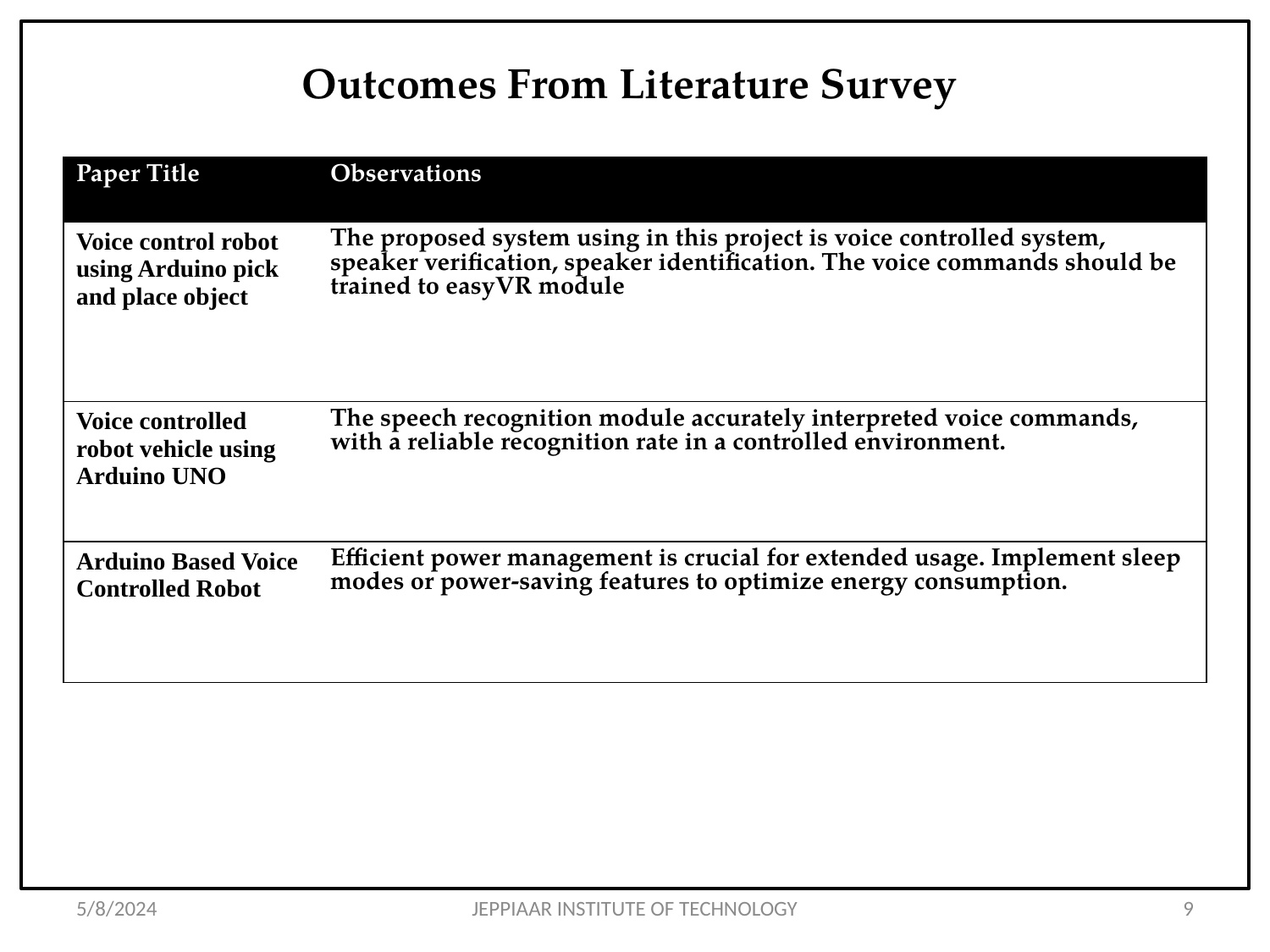

# Outcomes From Literature Survey
| Paper Title | Observations |
| --- | --- |
| Voice control robot using Arduino pick and place object | The proposed system using in this project is voice controlled system, speaker verification, speaker identification. The voice commands should be trained to easyVR module |
| Voice controlled robot vehicle using Arduino UNO | The speech recognition module accurately interpreted voice commands, with a reliable recognition rate in a controlled environment. |
| Arduino Based Voice Controlled Robot | Efficient power management is crucial for extended usage. Implement sleep modes or power-saving features to optimize energy consumption. |

5/8/2024
JEPPIAAR INSTITUTE OF TECHNOLOGY
9